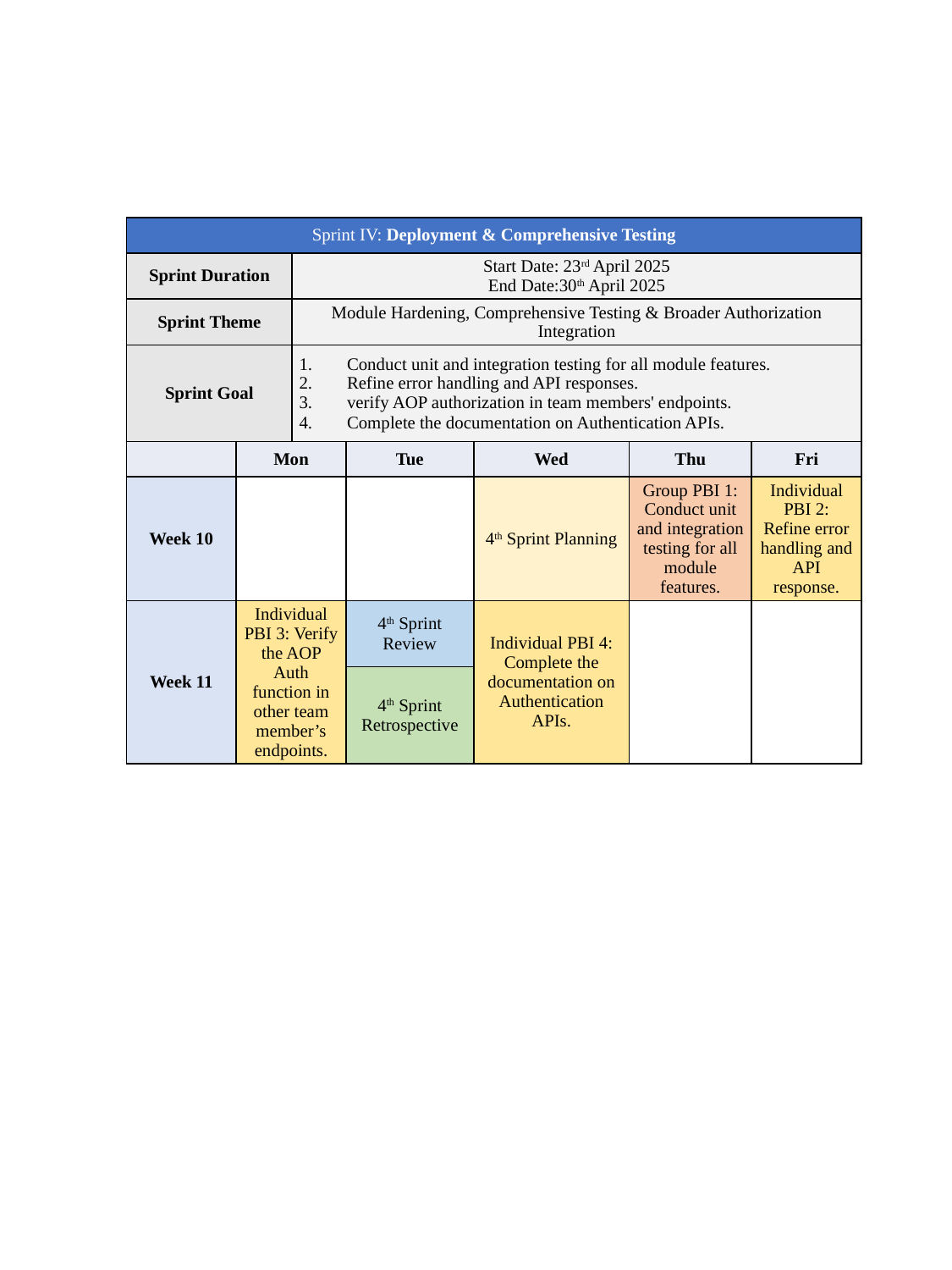

| Sprint IV: Deployment & Comprehensive Testing |  |  |  |  |  |  |
| --- | --- | --- | --- | --- | --- | --- |
| Sprint Duration |  | Start Date: 23rd April 2025 End Date:30th April 2025 |  |  |  |  |
| Sprint Theme |  | Module Hardening, Comprehensive Testing & Broader Authorization Integration |  |  |  |  |
| Sprint Goal |  | Conduct unit and integration testing for all module features. Refine error handling and API responses. verify AOP authorization in team members' endpoints. Complete the documentation on Authentication APIs. |  |  |  |  |
|  | Mon |  | Tue | Wed | Thu | Fri |
| Week 10 |  |  |  | 4th Sprint Planning | Group PBI 1: Conduct unit and integration testing for all module features. | Individual PBI 2: Refine error handling and API response. |
| Week 11 | Individual PBI 3: Verify the AOP Auth function in other team member’s endpoints. |  | 4th Sprint Review | Individual PBI 4: Complete the documentation on Authentication APIs. |  |  |
|  |  |  | 4th Sprint Retrospective |  |  |  |